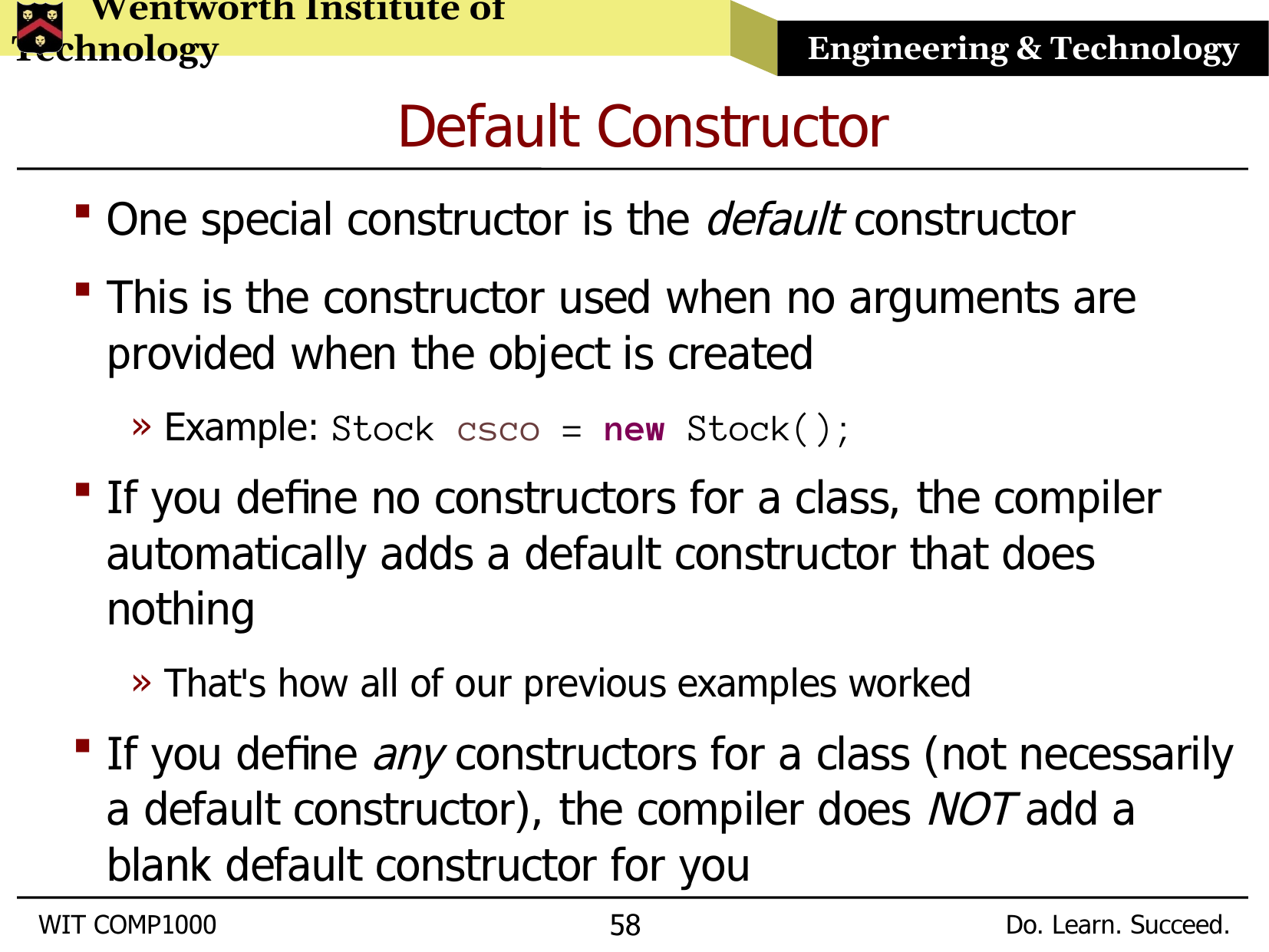

# Default Constructor
One special constructor is the default constructor
This is the constructor used when no arguments are provided when the object is created
Example: Stock csco = new Stock();
If you define no constructors for a class, the compiler automatically adds a default constructor that does nothing
That's how all of our previous examples worked
If you define any constructors for a class (not necessarily a default constructor), the compiler does NOT add a blank default constructor for you